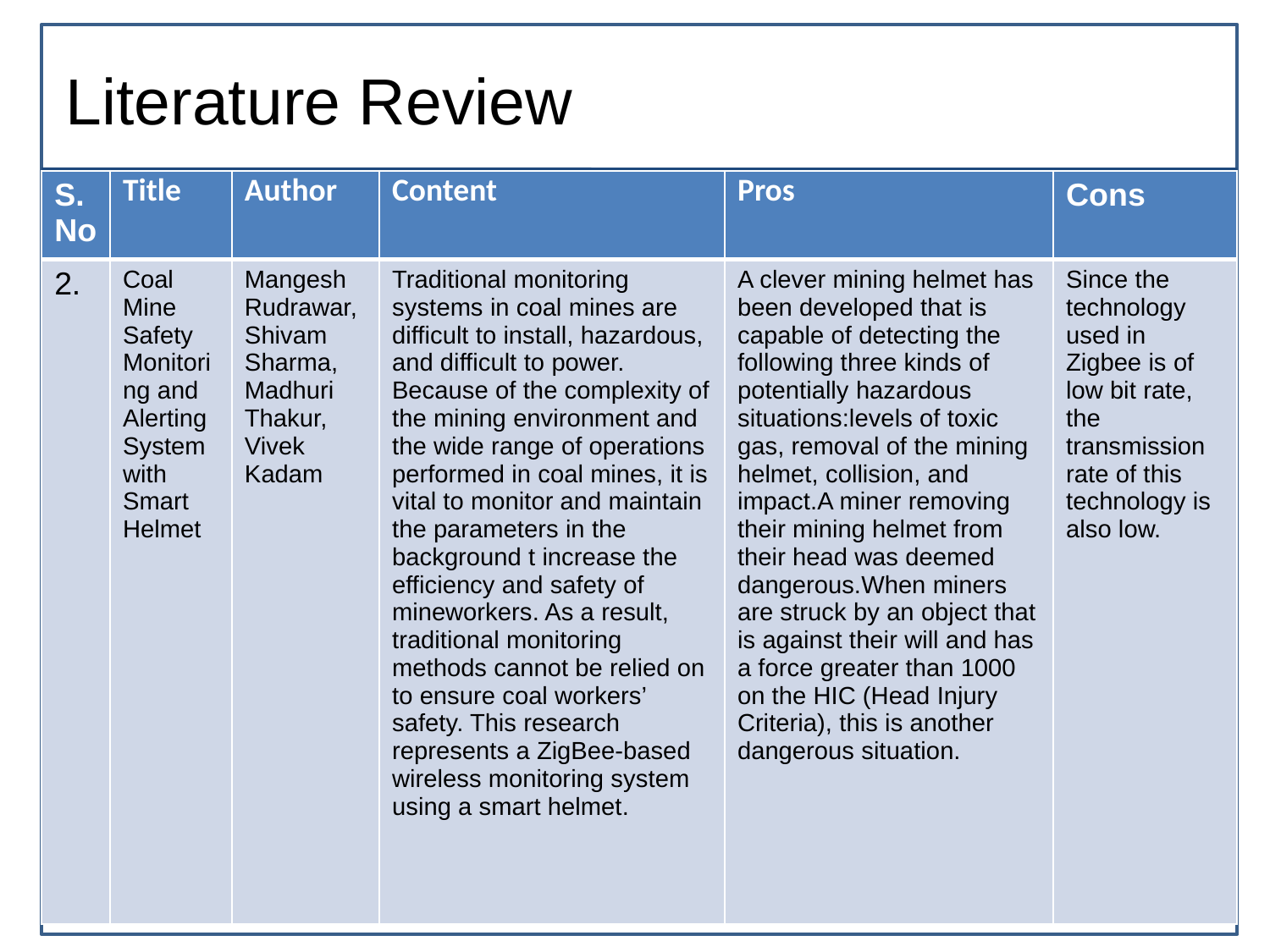

# Literature Review
| S. No | Title | Author | Content | Pros | Cons |
| --- | --- | --- | --- | --- | --- |
| 2. | Coal Mine Safety Monitoring and Alerting System with Smart Helmet | Mangesh Rudrawar, Shivam Sharma, Madhuri Thakur, Vivek Kadam | Traditional monitoring systems in coal mines are difficult to install, hazardous, and difficult to power. Because of the complexity of the mining environment and the wide range of operations performed in coal mines, it is vital to monitor and maintain the parameters in the background t increase the efficiency and safety of mineworkers. As a result, traditional monitoring methods cannot be relied on to ensure coal workers’ safety. This research represents a ZigBee-based wireless monitoring system using a smart helmet. | A clever mining helmet has been developed that is capable of detecting the following three kinds of potentially hazardous situations:levels of toxic gas, removal of the mining helmet, collision, and impact.A miner removing their mining helmet from their head was deemed dangerous.When miners are struck by an object that is against their will and has a force greater than 1000 on the HIC (Head Injury Criteria), this is another dangerous situation. | Since the technology used in Zigbee is of low bit rate, the transmission rate of this technology is also low. |

Information Technology
7